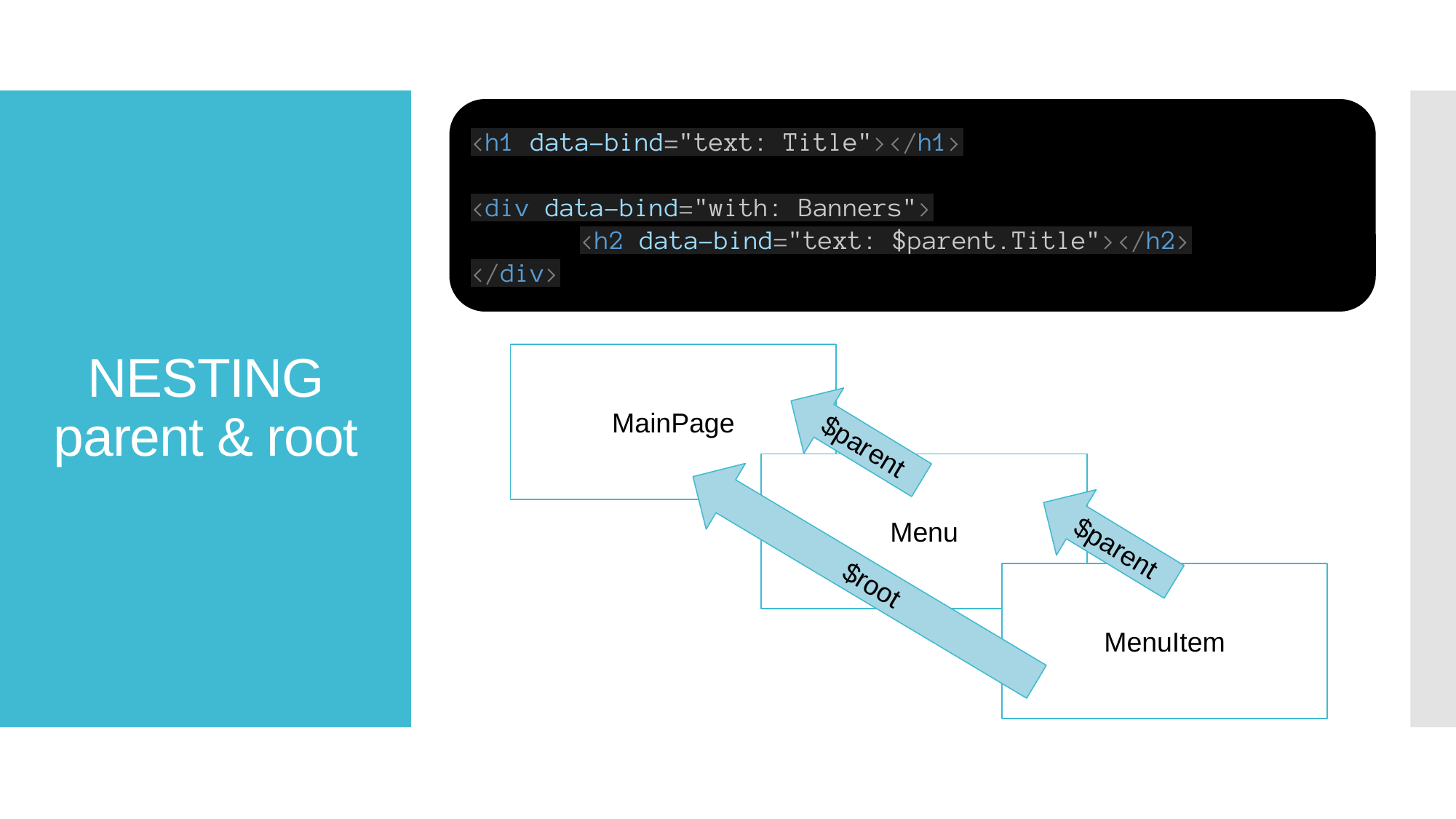

<h1 data-bind="text: Title"></h1>

<div data-bind="with: Banners">
	<h2 data-bind="text: $parent.Title"></h2>
</div>
# NESTING parent & root
MainPage
$parent
Menu
$parent
$root
MenuItem